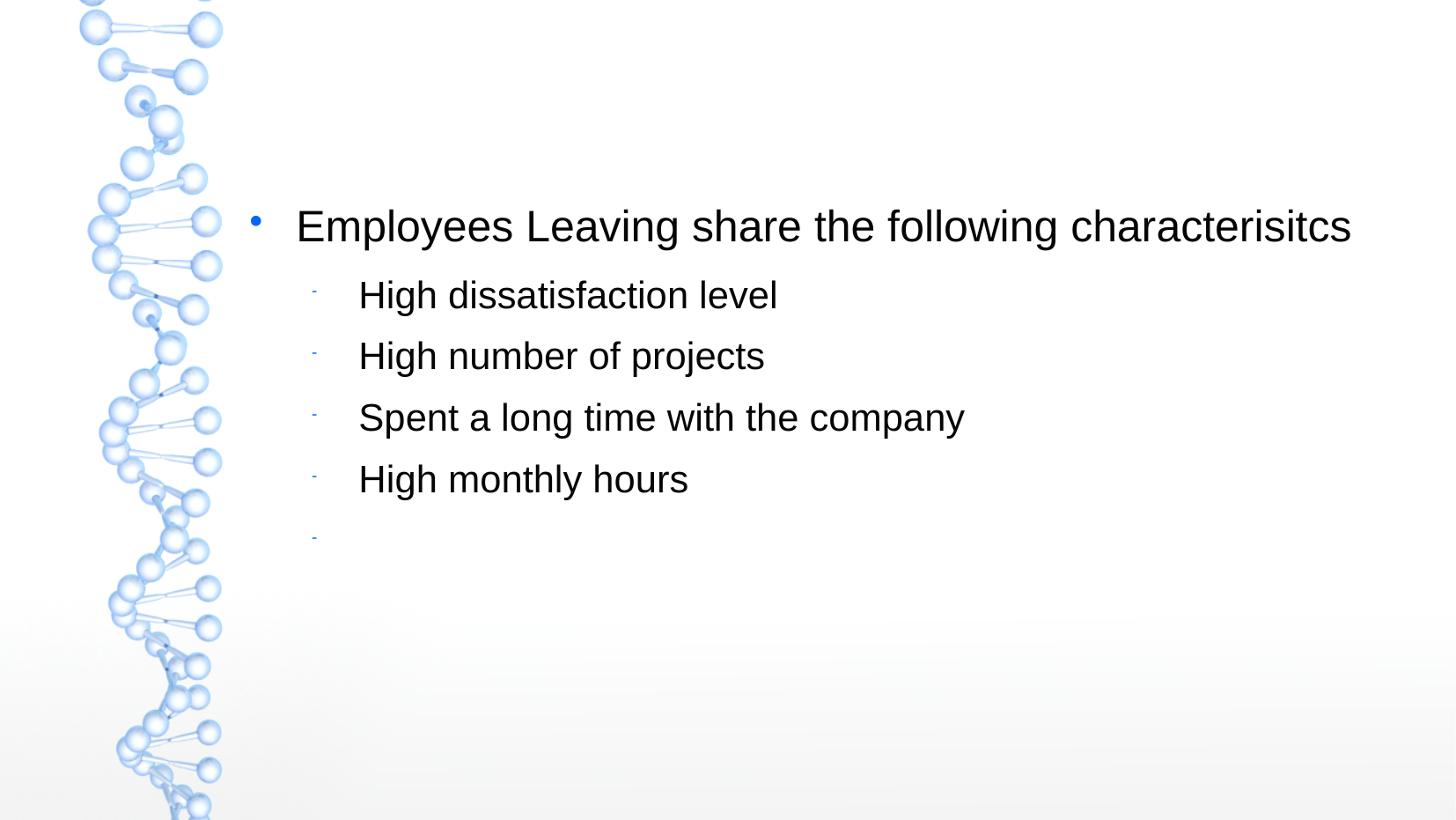

Employees Leaving share the following characterisitcs
High dissatisfaction level
High number of projects
Spent a long time with the company
High monthly hours